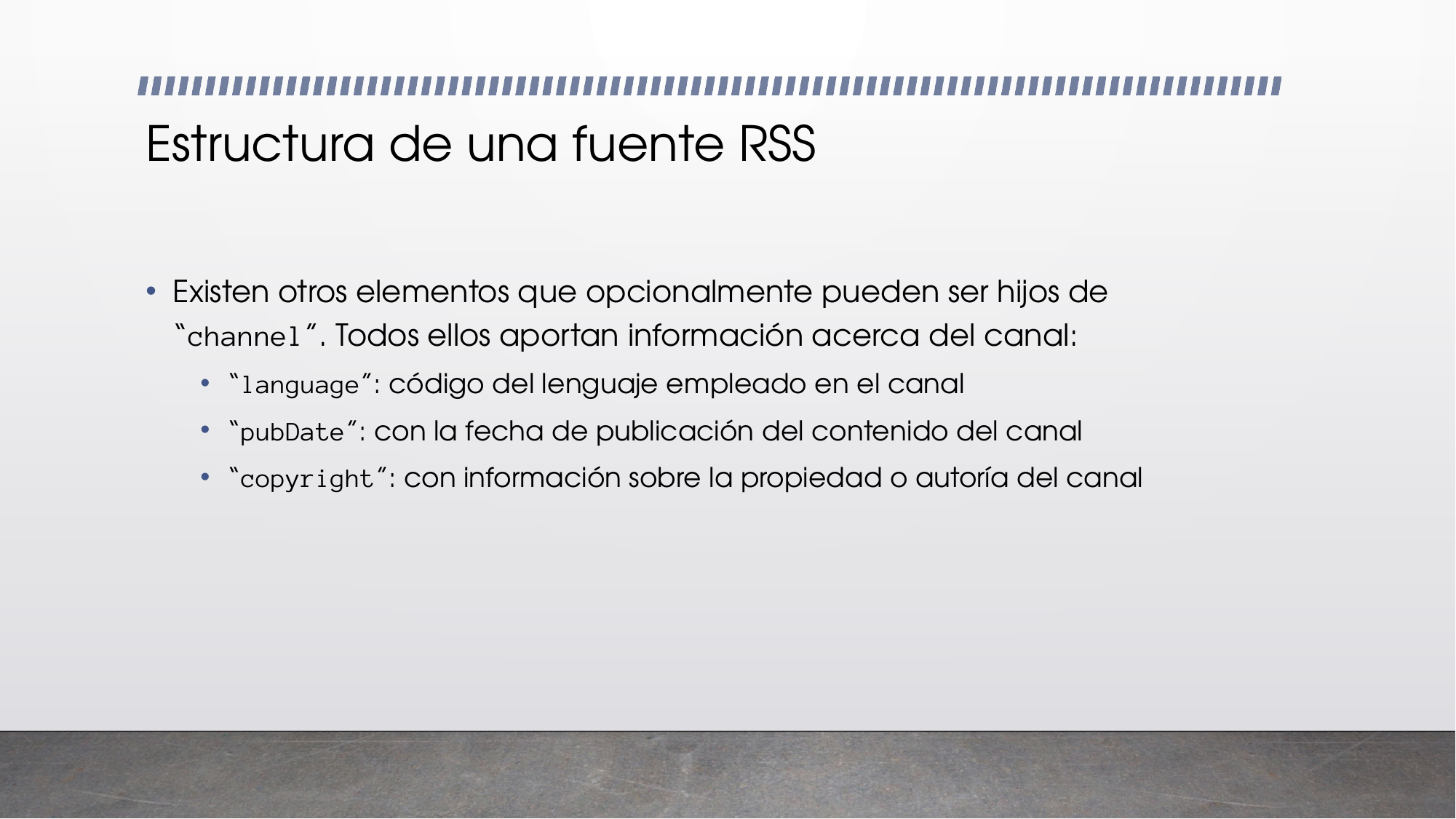

# Estructura de una fuente RSS
Existen otros elementos que opcionalmente pueden ser hijos de “channel”. Todos ellos aportan información acerca del canal:
“language”: código del lenguaje empleado en el canal
“pubDate”: con la fecha de publicación del contenido del canal
“copyright”: con información sobre la propiedad o autoría del canal